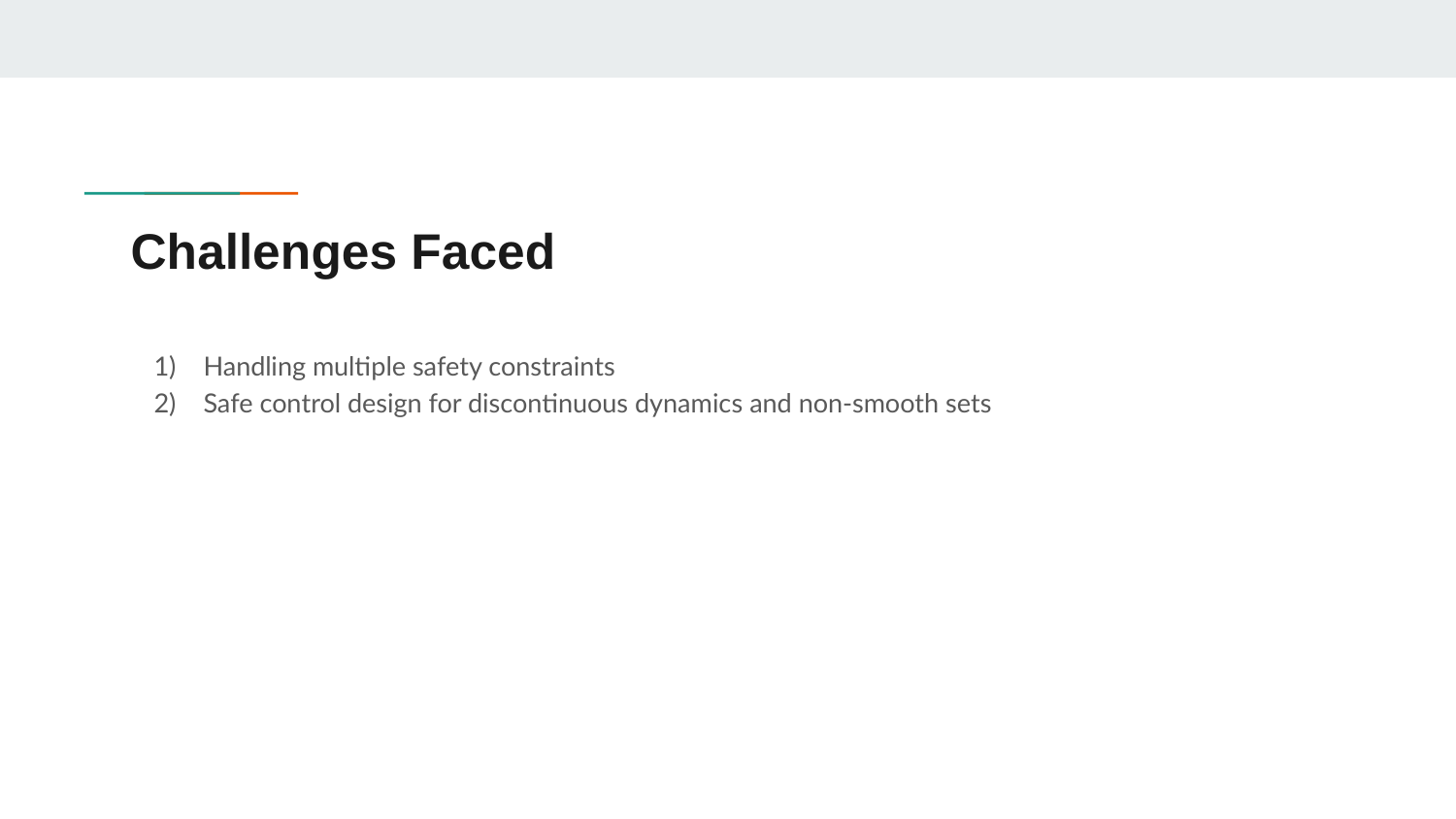

# Challenges Faced
Handling multiple safety constraints
Safe control design for discontinuous dynamics and non-smooth sets